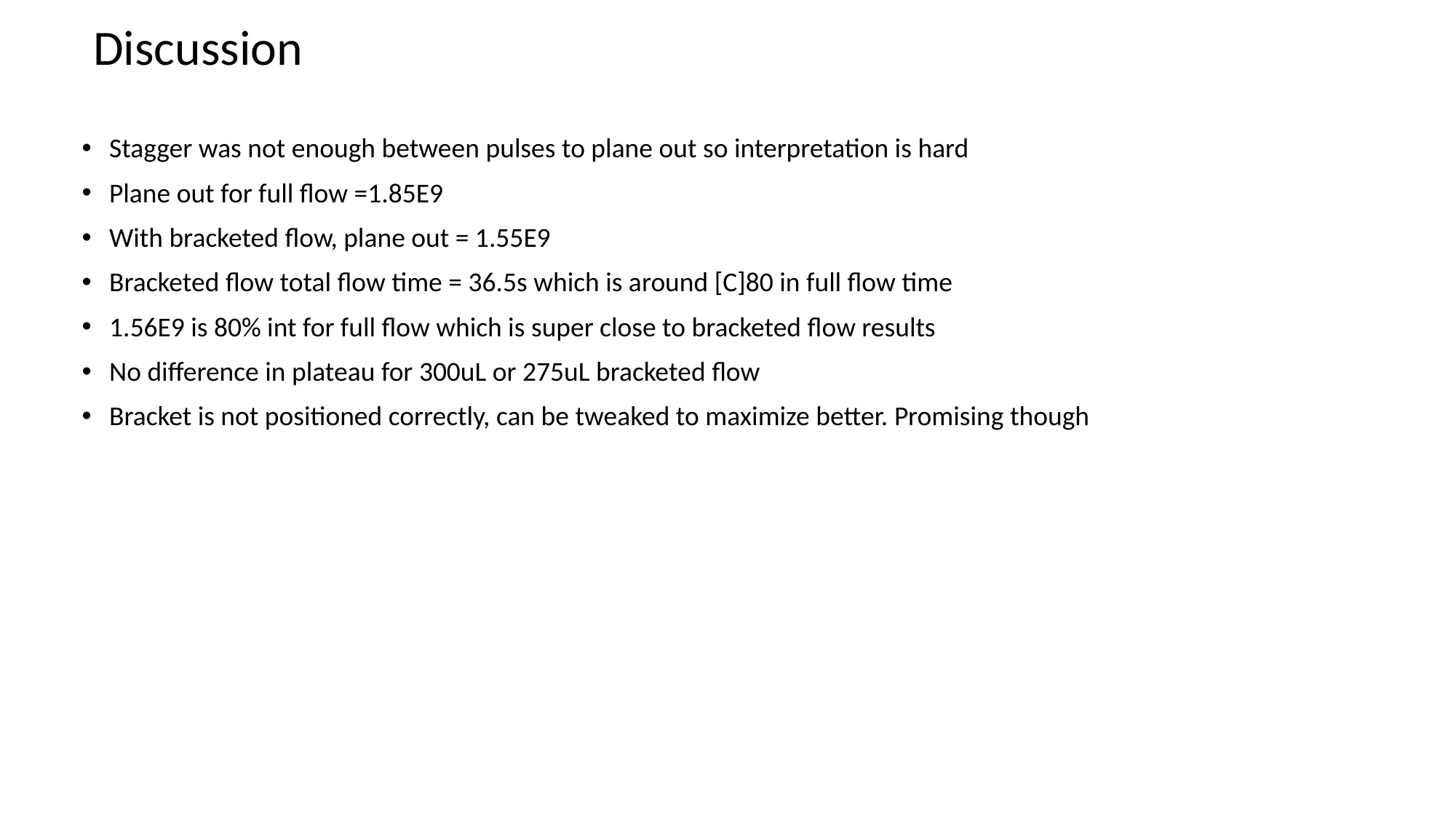

# Discussion
Stagger was not enough between pulses to plane out so interpretation is hard
Plane out for full flow =1.85E9
With bracketed flow, plane out = 1.55E9
Bracketed flow total flow time = 36.5s which is around [C]80 in full flow time
1.56E9 is 80% int for full flow which is super close to bracketed flow results
No difference in plateau for 300uL or 275uL bracketed flow
Bracket is not positioned correctly, can be tweaked to maximize better. Promising though